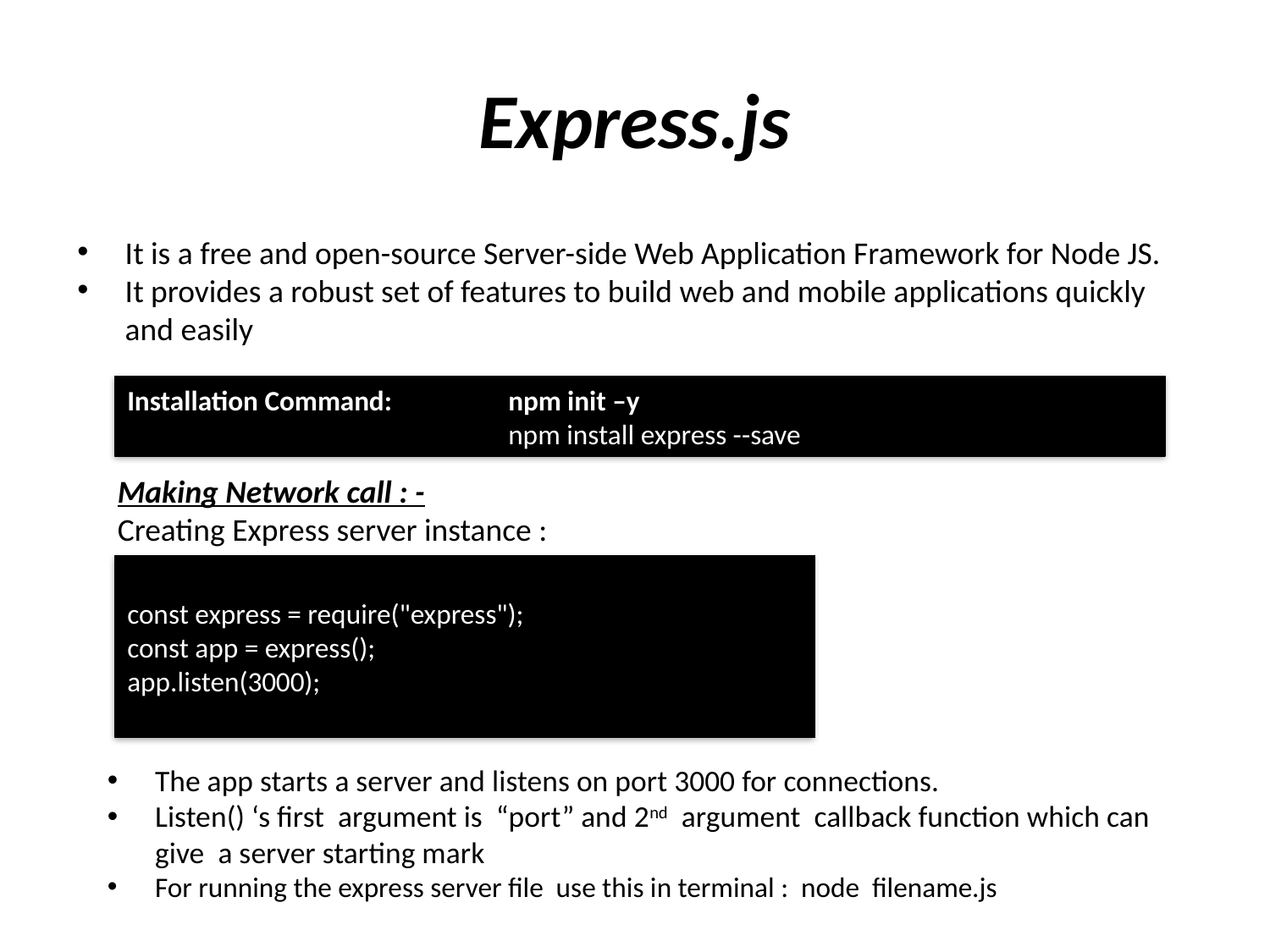

# Express.js
It is a free and open-source Server-side Web Application Framework for Node JS.
It provides a robust set of features to build web and mobile applications quickly and easily
Installation Command:   	npm init –y
 			npm install express --save
Making Network call : -
Creating Express server instance :

const express = require("express");
const app = express();
app.listen(3000);

The app starts a server and listens on port 3000 for connections.
Listen() ‘s first  argument is  “port” and 2nd  argument  callback function which can give  a server starting mark
For running the express server file  use this in terminal :  node  filename.js